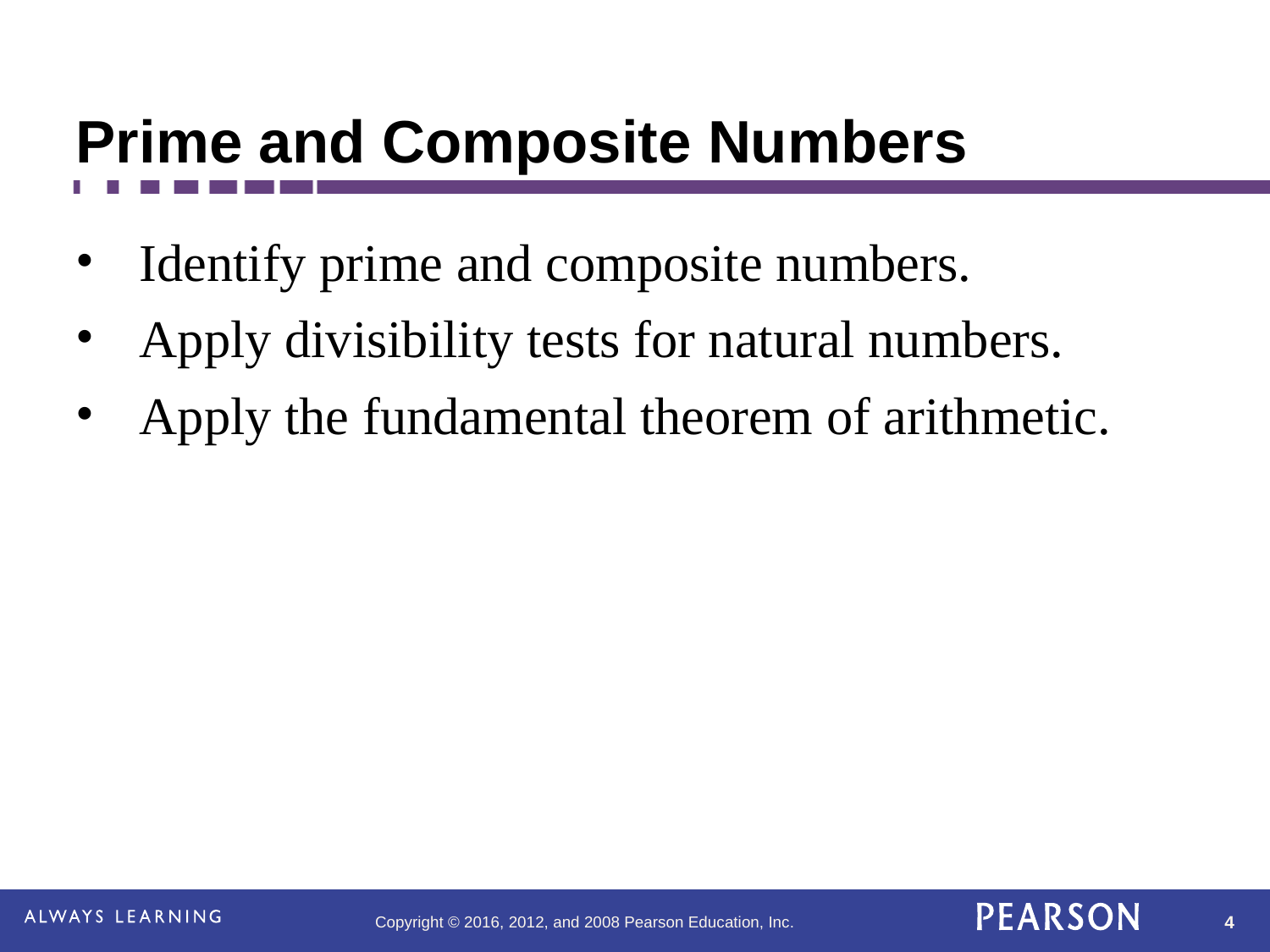

Prime and Composite Numbers
Identify prime and composite numbers.
Apply divisibility tests for natural numbers.
Apply the fundamental theorem of arithmetic.